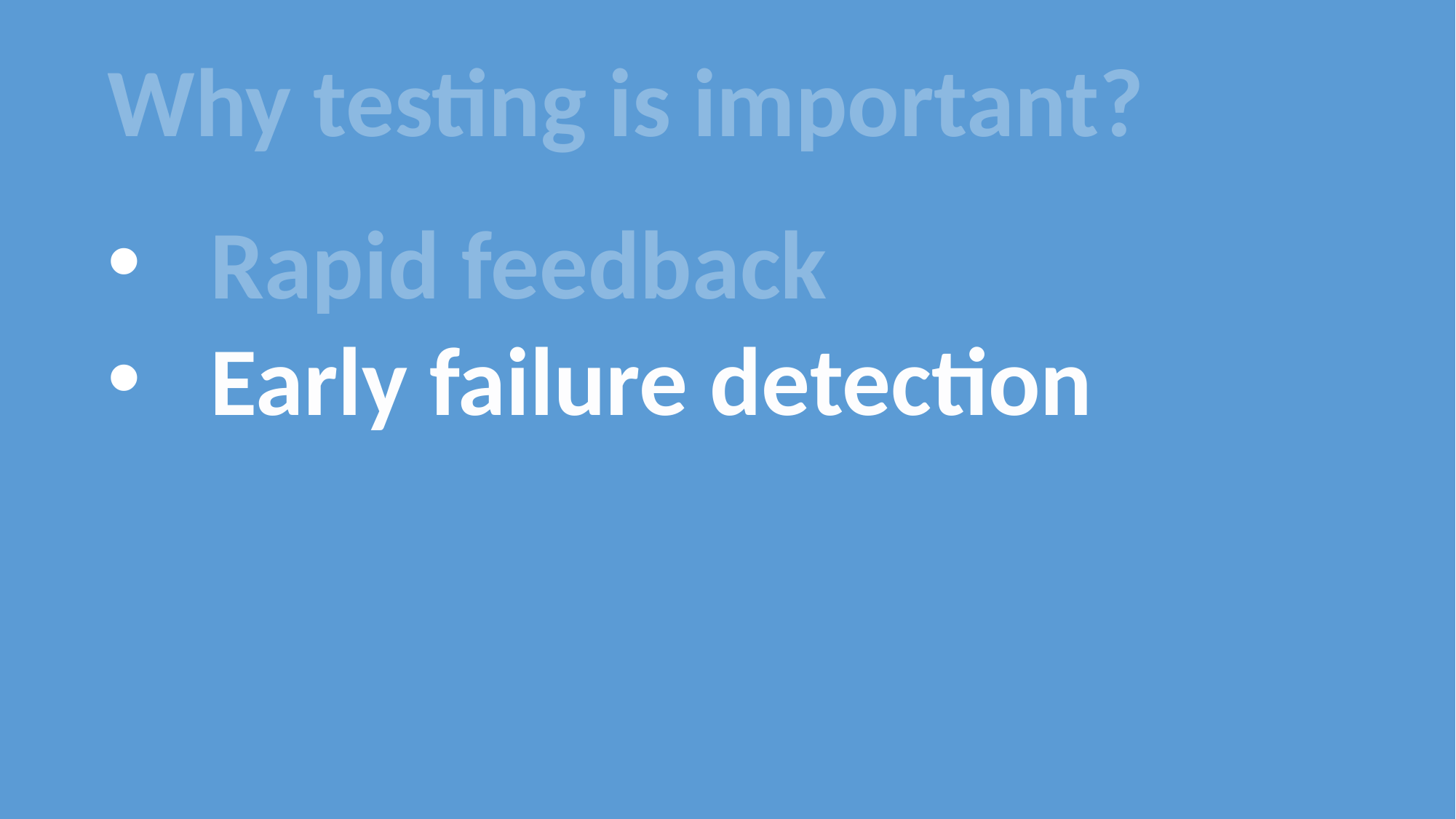

Why testing is important?
Rapid feedback
Early failure detection